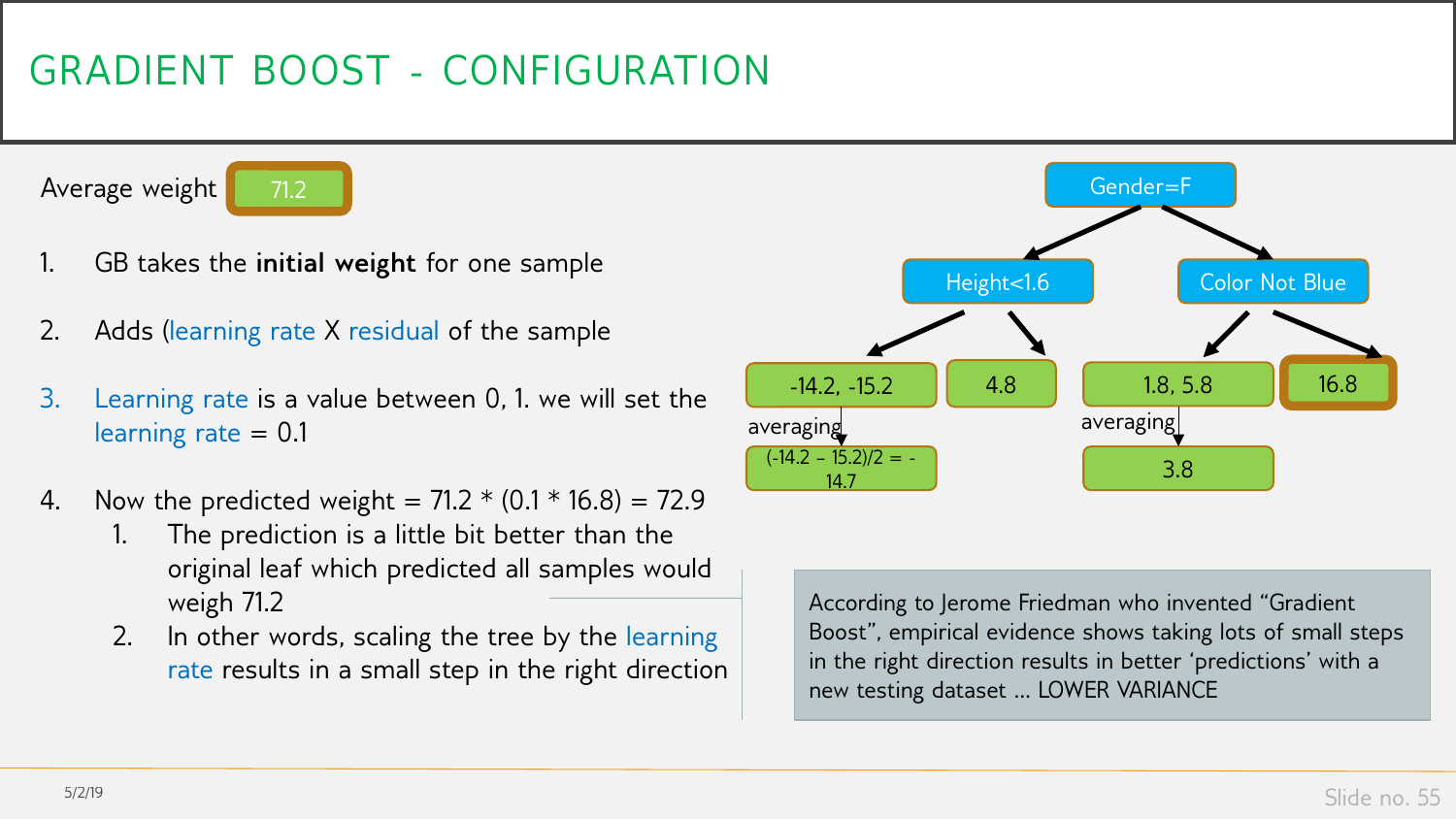

# Gradient boost - configuration
Average weight
Gender=F
71.2
GB takes the initial weight for one sample

Adds (learning rate X residual of the sample

Learning rate is a value between 0, 1. we will set the learning rate = 0.1

Now the predicted weight = 71.2 * (0.1 * 16.8) = 72.9
The prediction is a little bit better than the original leaf which predicted all samples would weigh 71.2
In other words, scaling the tree by the learning rate results in a small step in the right direction

Color Not Blue
Height<1.6
16.8
4.8
1.8, 5.8
-14.2, -15.2
averaging
averaging
(-14.2 – 15.2)/2 = -14.7
3.8
According to Jerome Friedman who invented “Gradient Boost”, empirical evidence shows taking lots of small steps in the right direction results in better ‘predictions’ with a new testing dataset … LOWER VARIANCE
5/2/19
Slide no. 55